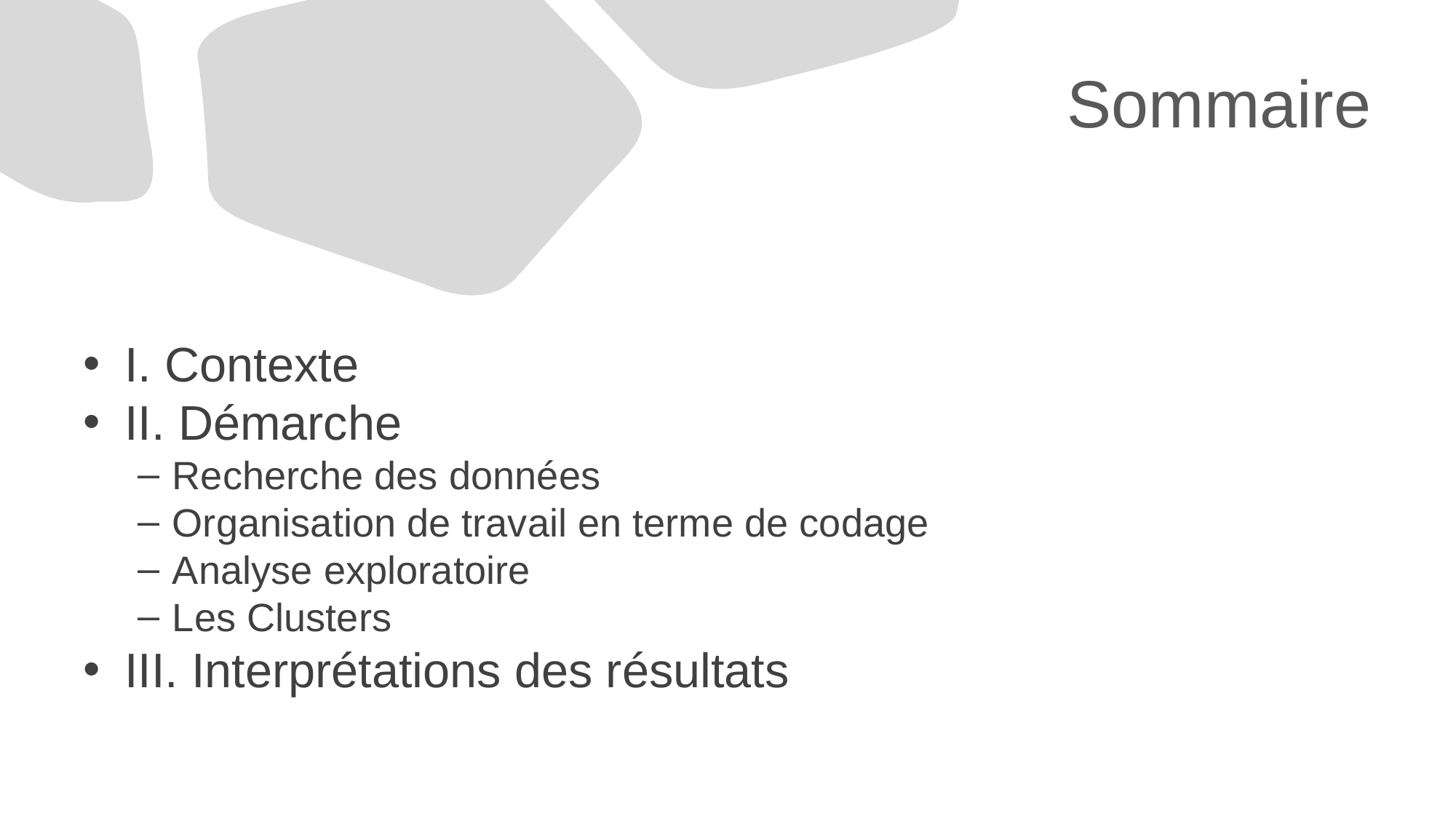

# Sommaire
I. Contexte
II. Démarche
Recherche des données
Organisation de travail en terme de codage
Analyse exploratoire
Les Clusters
III. Interprétations des résultats